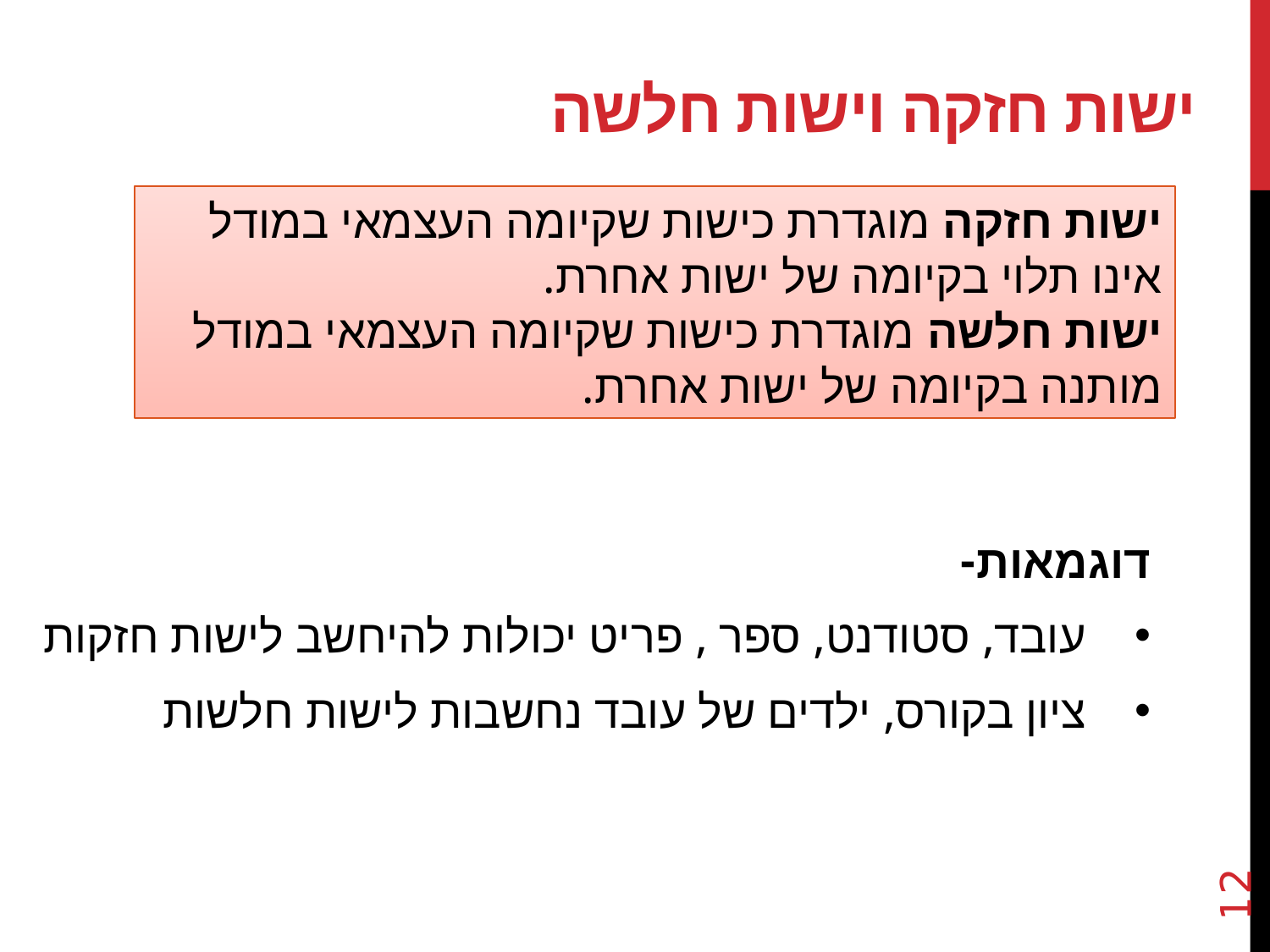

# ישות חזקה וישות חלשה
ישות חזקה מוגדרת כישות שקיומה העצמאי במודל אינו תלוי בקיומה של ישות אחרת.
ישות חלשה מוגדרת כישות שקיומה העצמאי במודל מותנה בקיומה של ישות אחרת.
דוגמאות-
עובד, סטודנט, ספר , פריט יכולות להיחשב לישות חזקות
ציון בקורס, ילדים של עובד נחשבות לישות חלשות
12